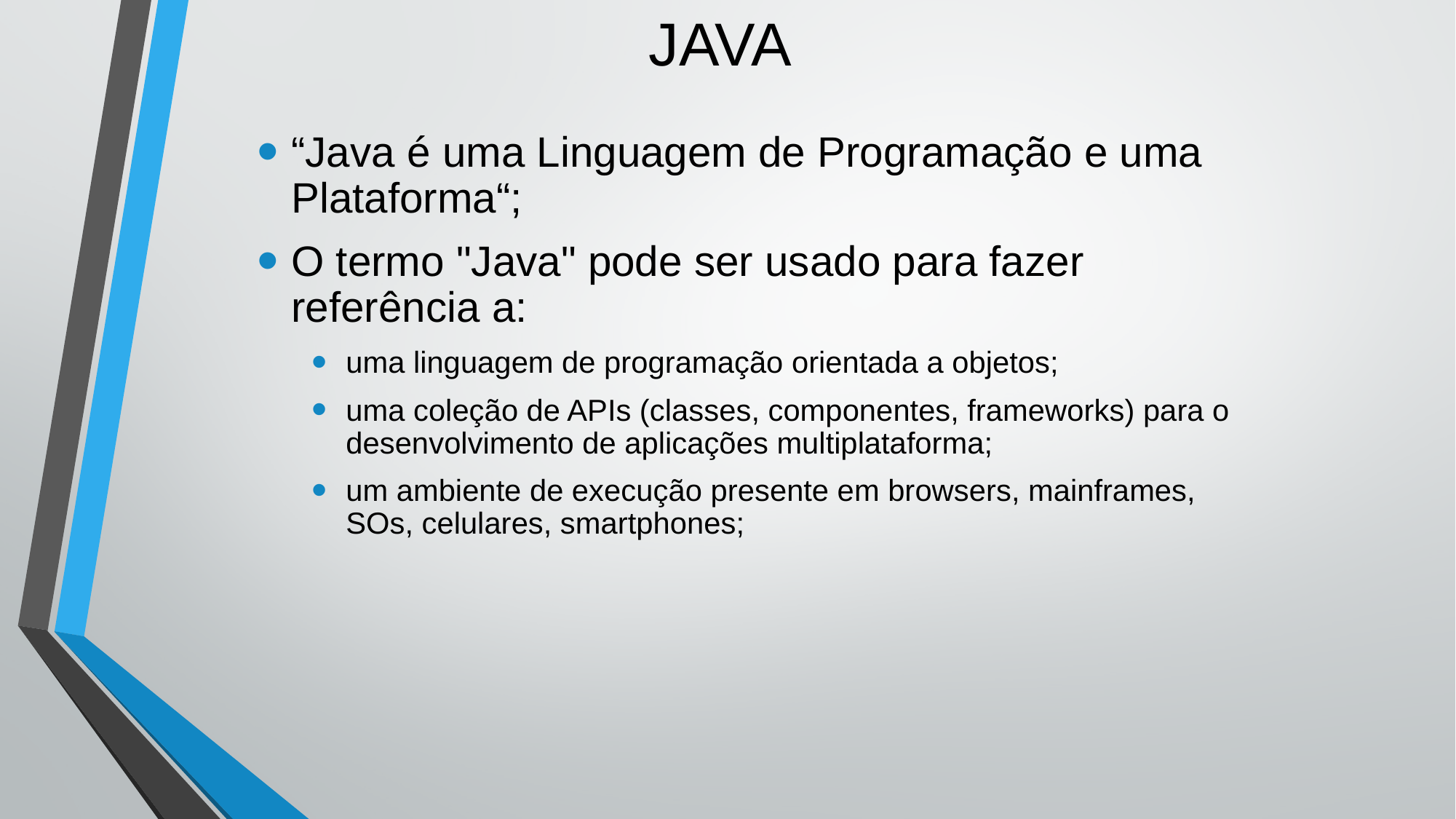

# JAVA
“Java é uma Linguagem de Programação e uma Plataforma“;
O termo "Java" pode ser usado para fazer referência a:
uma linguagem de programação orientada a objetos;
uma coleção de APIs (classes, componentes, frameworks) para o desenvolvimento de aplicações multiplataforma;
um ambiente de execução presente em browsers, mainframes, SOs, celulares, smartphones;